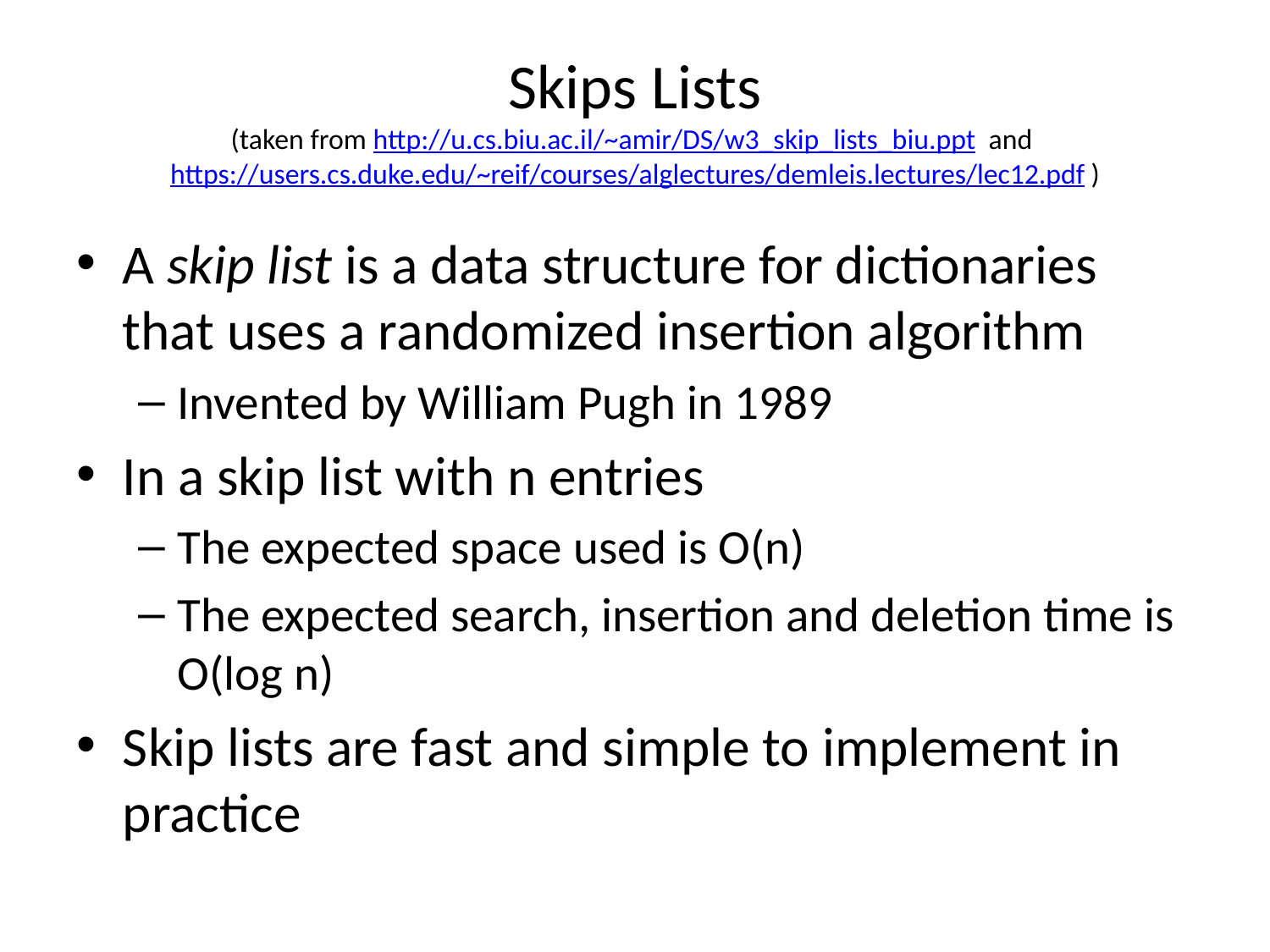

# Skips Lists (taken from http://u.cs.biu.ac.il/~amir/DS/w3_skip_lists_biu.ppt  and https://users.cs.duke.edu/~reif/courses/alglectures/demleis.lectures/lec12.pdf )
A skip list is a data structure for dictionaries that uses a randomized insertion algorithm
Invented by William Pugh in 1989
In a skip list with n entries
The expected space used is O(n)
The expected search, insertion and deletion time is O(log n)
Skip lists are fast and simple to implement in practice